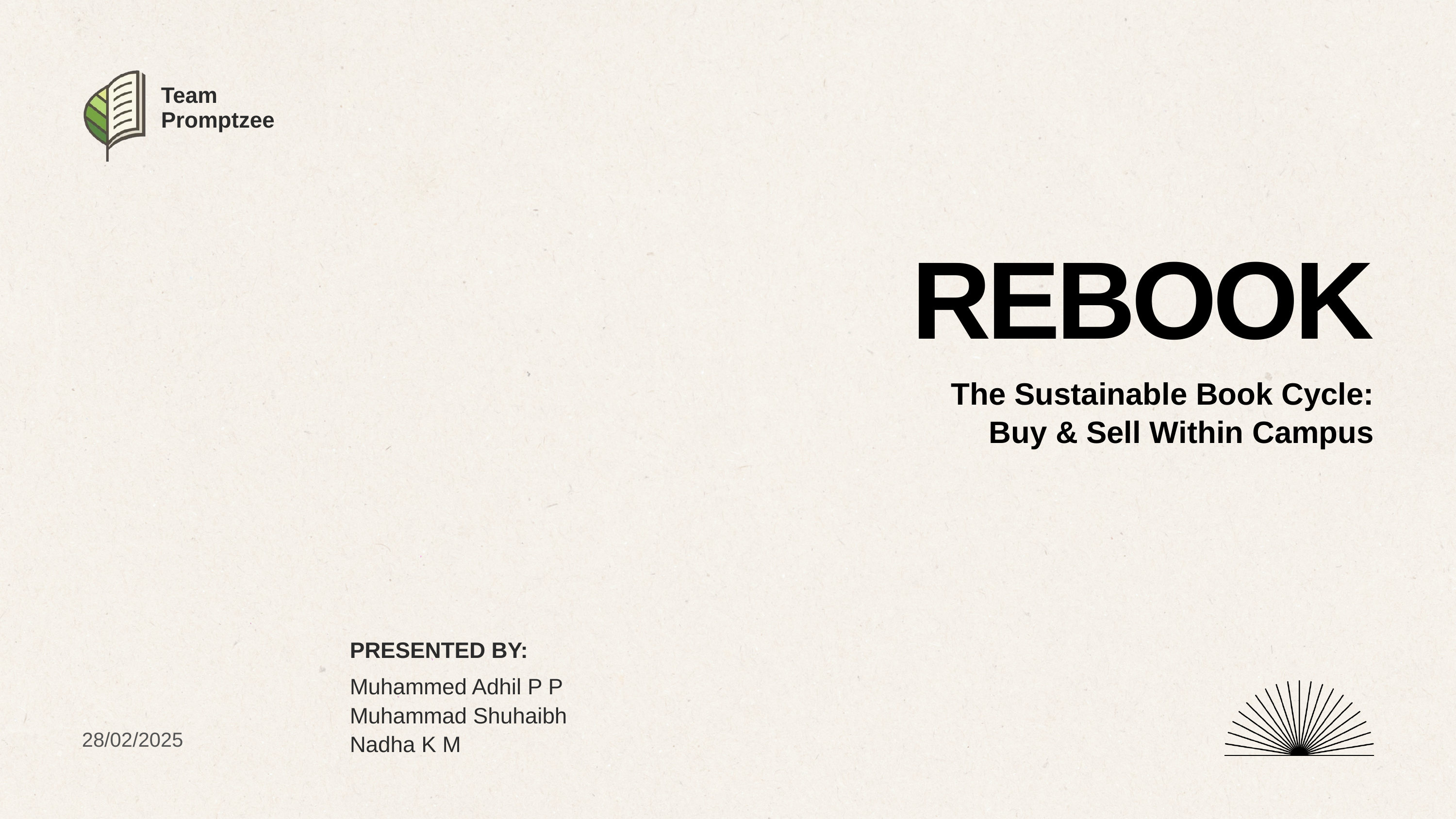

Team
Promptzee
REBOOK
The Sustainable Book Cycle:
Buy & Sell Within Campus
PRESENTED BY:
Muhammed Adhil P P
Muhammad Shuhaibh
Nadha K M

28/02/2025